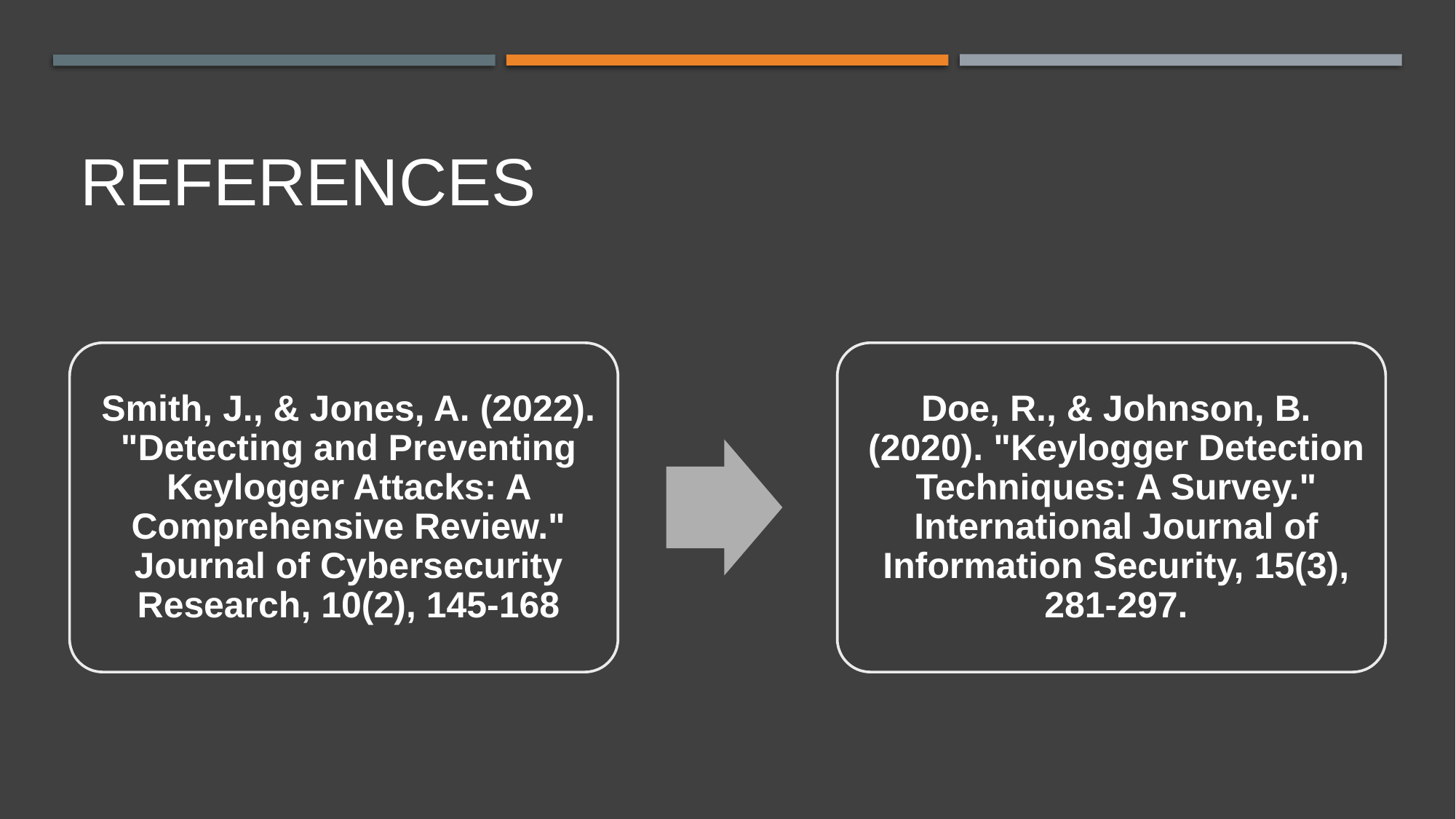

# References
Smith, J., & Jones, A. (2022). "Detecting and Preventing Keylogger Attacks: A Comprehensive Review." Journal of Cybersecurity Research, 10(2), 145-168

Doe, R., & Johnson, B. (2020). "Keylogger Detection Techniques: A Survey." International Journal of Information Security, 15(3), 281-297.